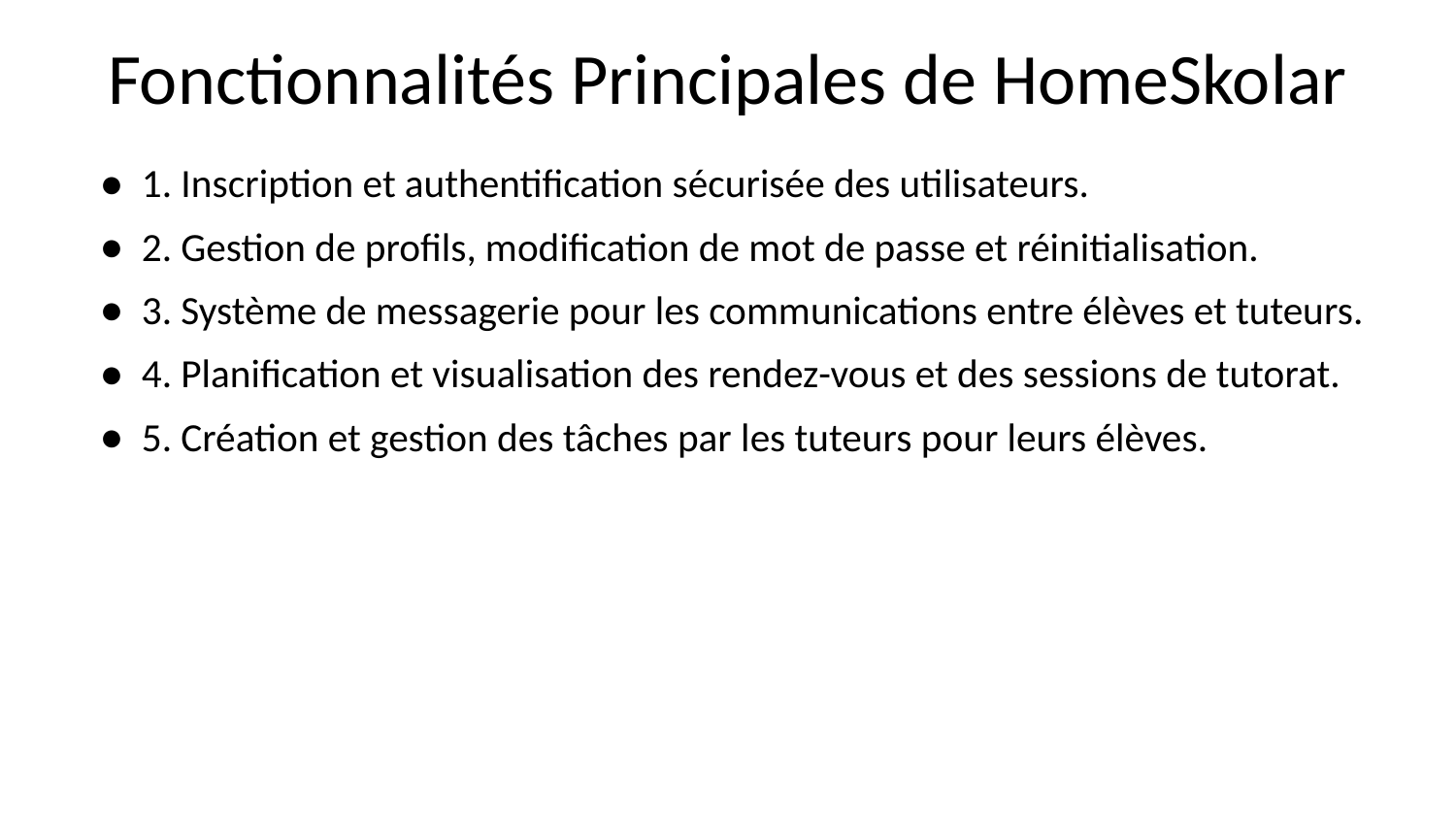

# Fonctionnalités Principales de HomeSkolar
1. Inscription et authentification sécurisée des utilisateurs.
2. Gestion de profils, modification de mot de passe et réinitialisation.
3. Système de messagerie pour les communications entre élèves et tuteurs.
4. Planification et visualisation des rendez-vous et des sessions de tutorat.
5. Création et gestion des tâches par les tuteurs pour leurs élèves.